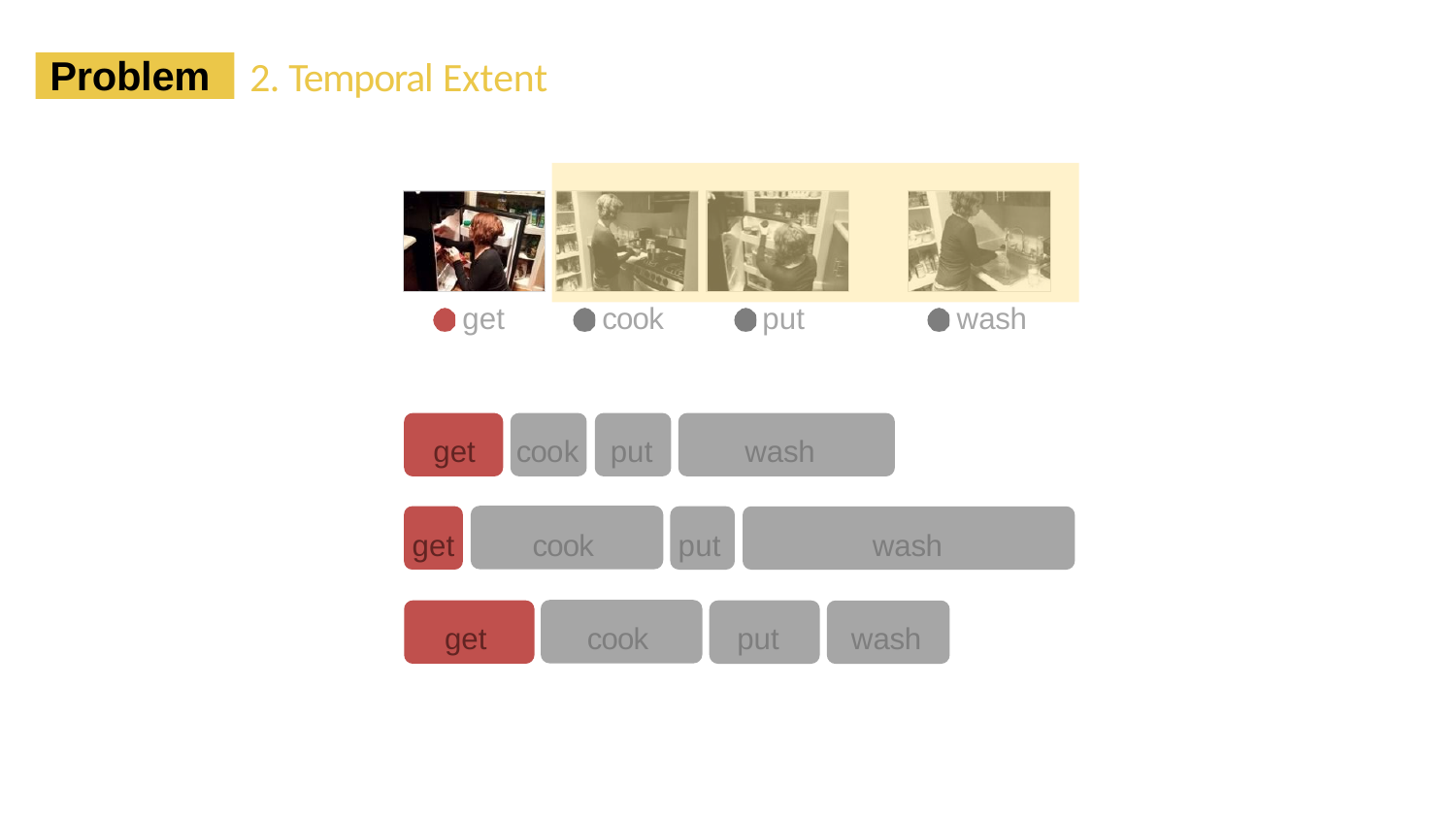

# 2. Temporal Extent
Problem

• • •
cook
wash
put
get

𝑣1

get	cook	put
wash

𝑣2
get
cook
put
wash

𝑣3
wash
get
cook
put